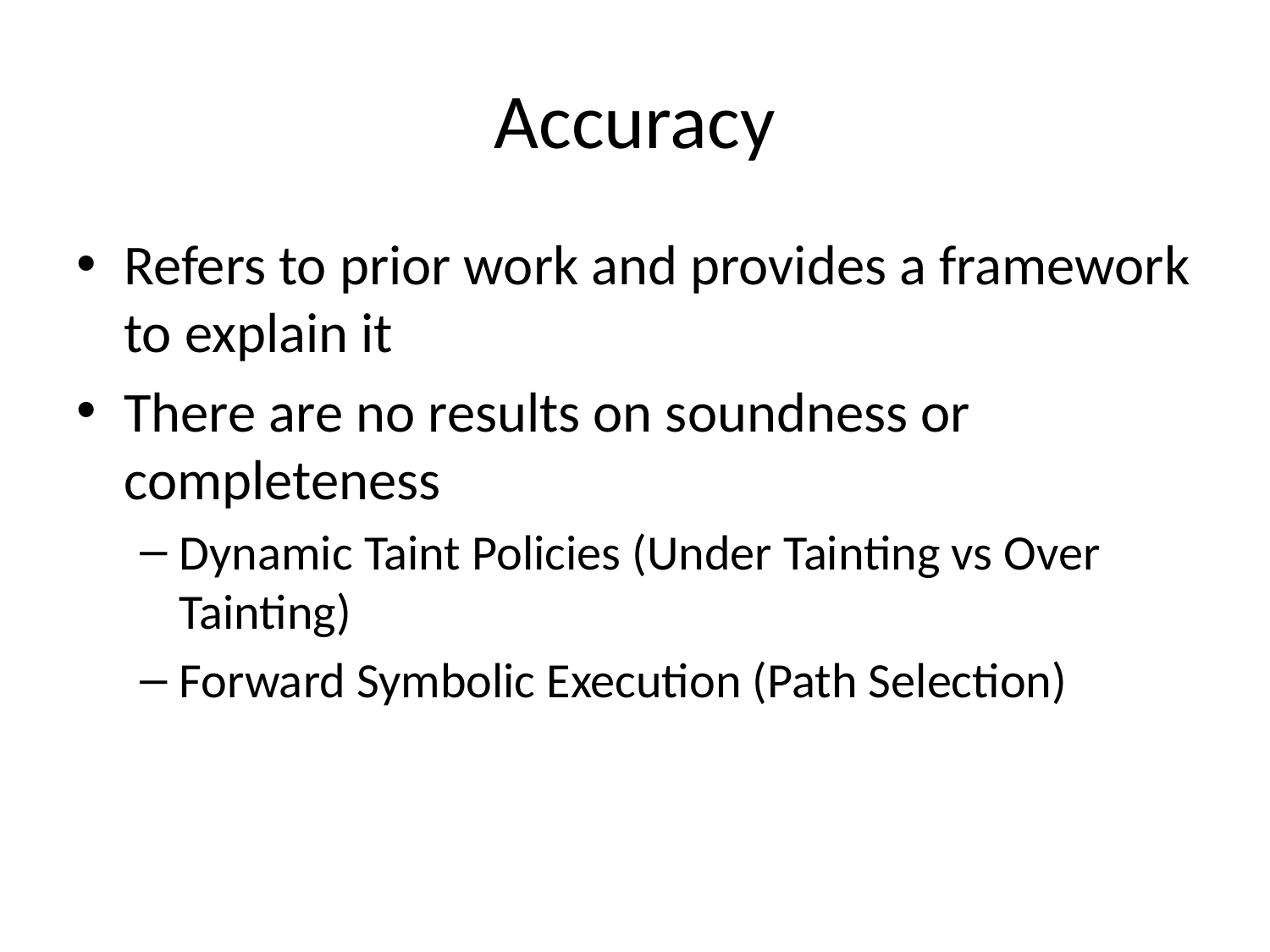

# Accuracy
Refers to prior work and provides a framework to explain it
There are no results on soundness or completeness
Dynamic Taint Policies (Under Tainting vs Over Tainting)
Forward Symbolic Execution (Path Selection)